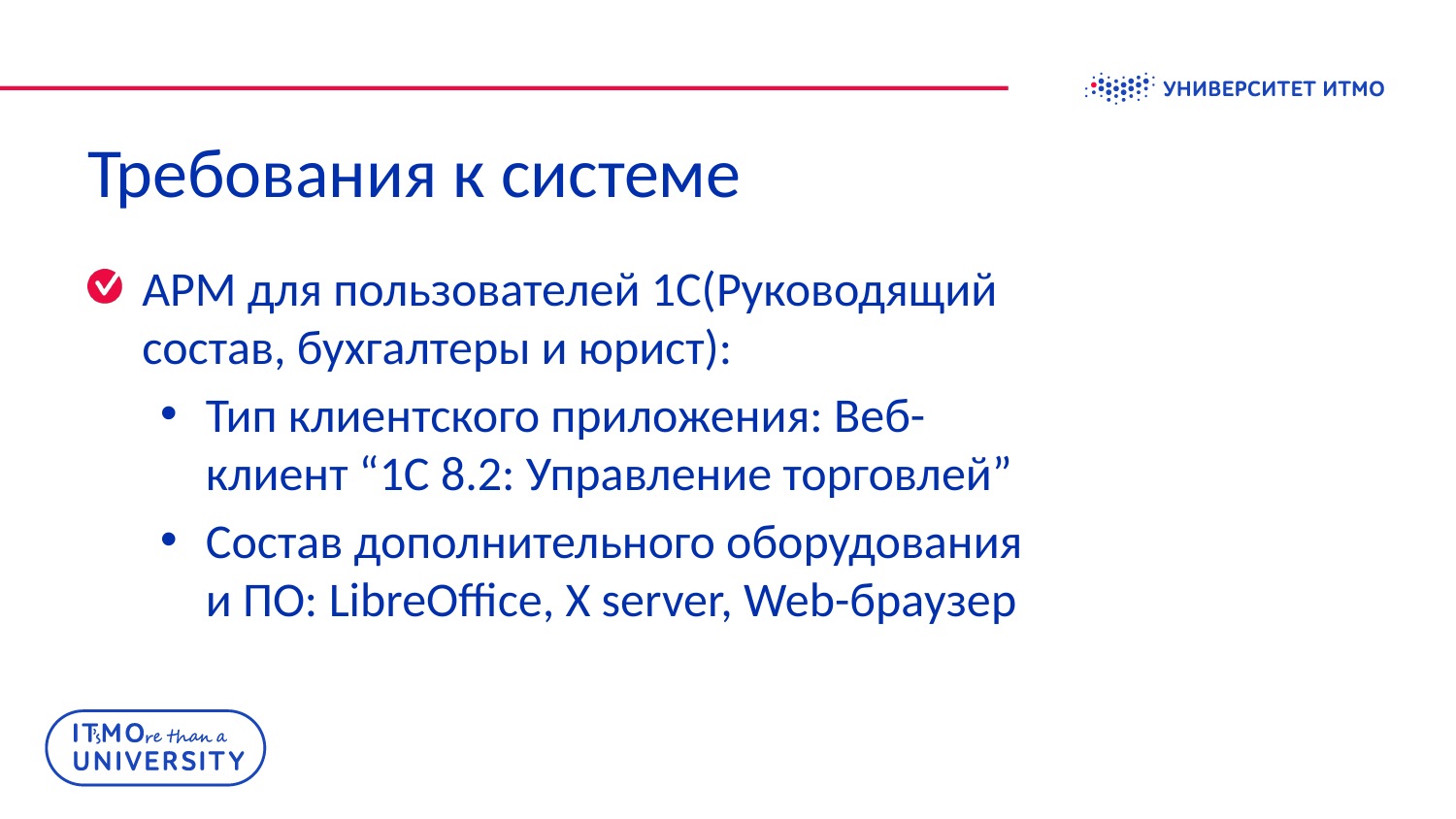

# Требования к системе
АРМ для пользователей 1С(Руководящий состав, бухгалтеры и юрист):
Тип клиентского приложения: Веб-клиент “1С 8.2: Управление торговлей”
Состав дополнительного оборудования и ПО: LibreOffice, X server, Web-браузер